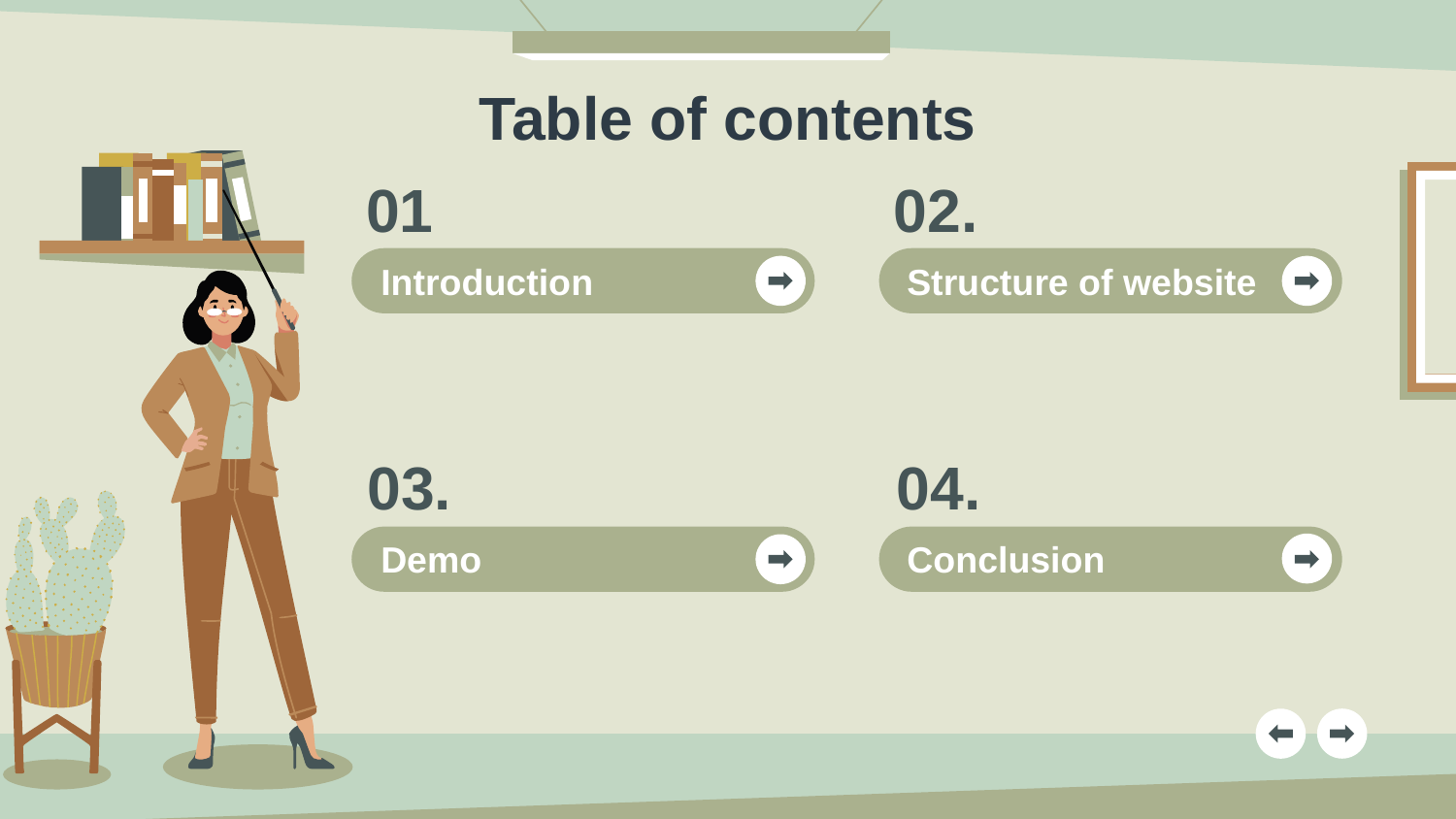

Table of contents

01
02.

Introduction
Structure of website

# 03.
04.

Demo
Conclusion